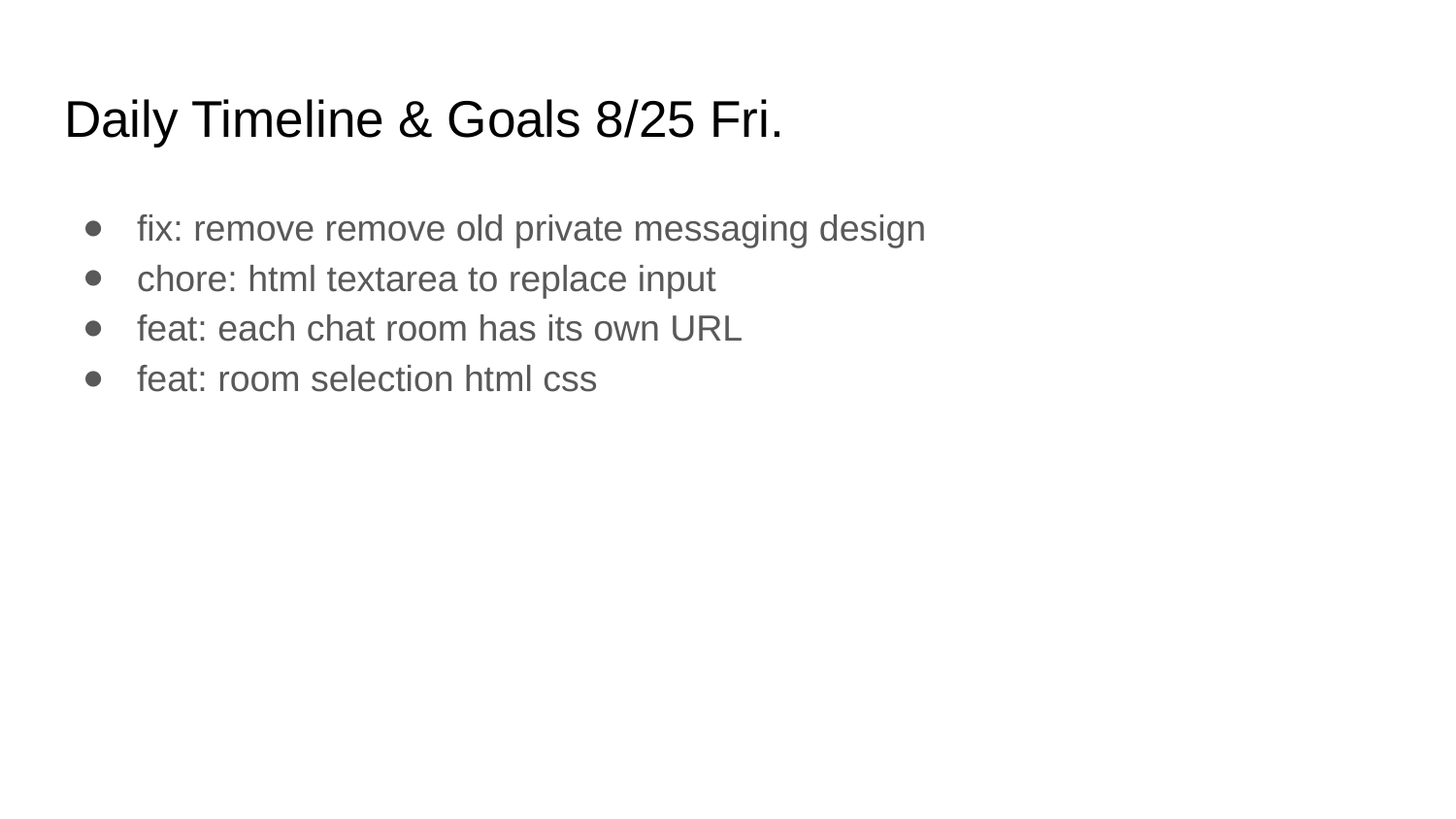

# Daily Timeline & Goals 8/25 Fri.

fix: remove remove old private messaging design
chore: html textarea to replace input
feat: each chat room has its own URL
feat: room selection html css